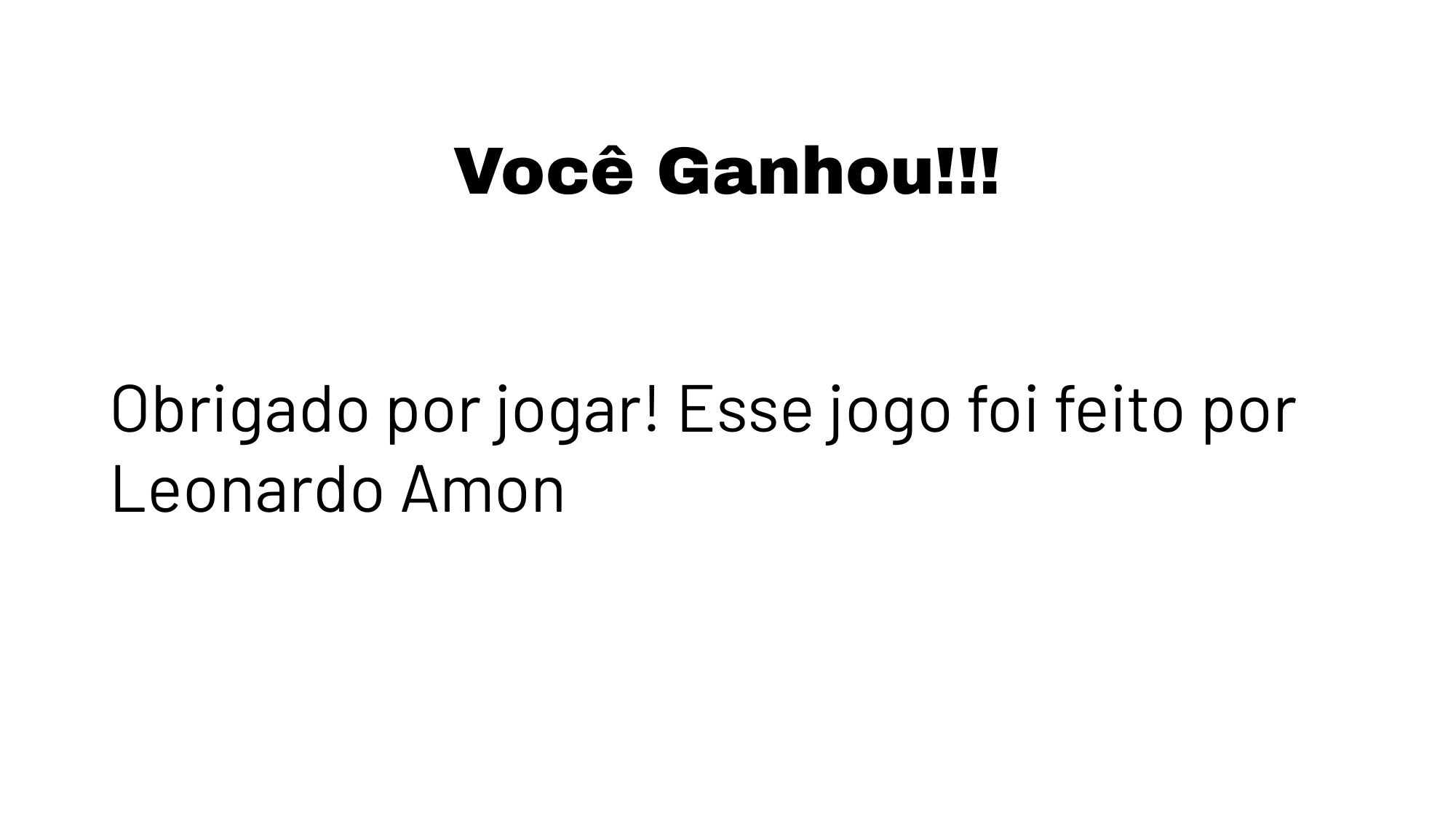

Você Ganhou!!!
Obrigado por jogar! Esse jogo foi feito por Leonardo Amon